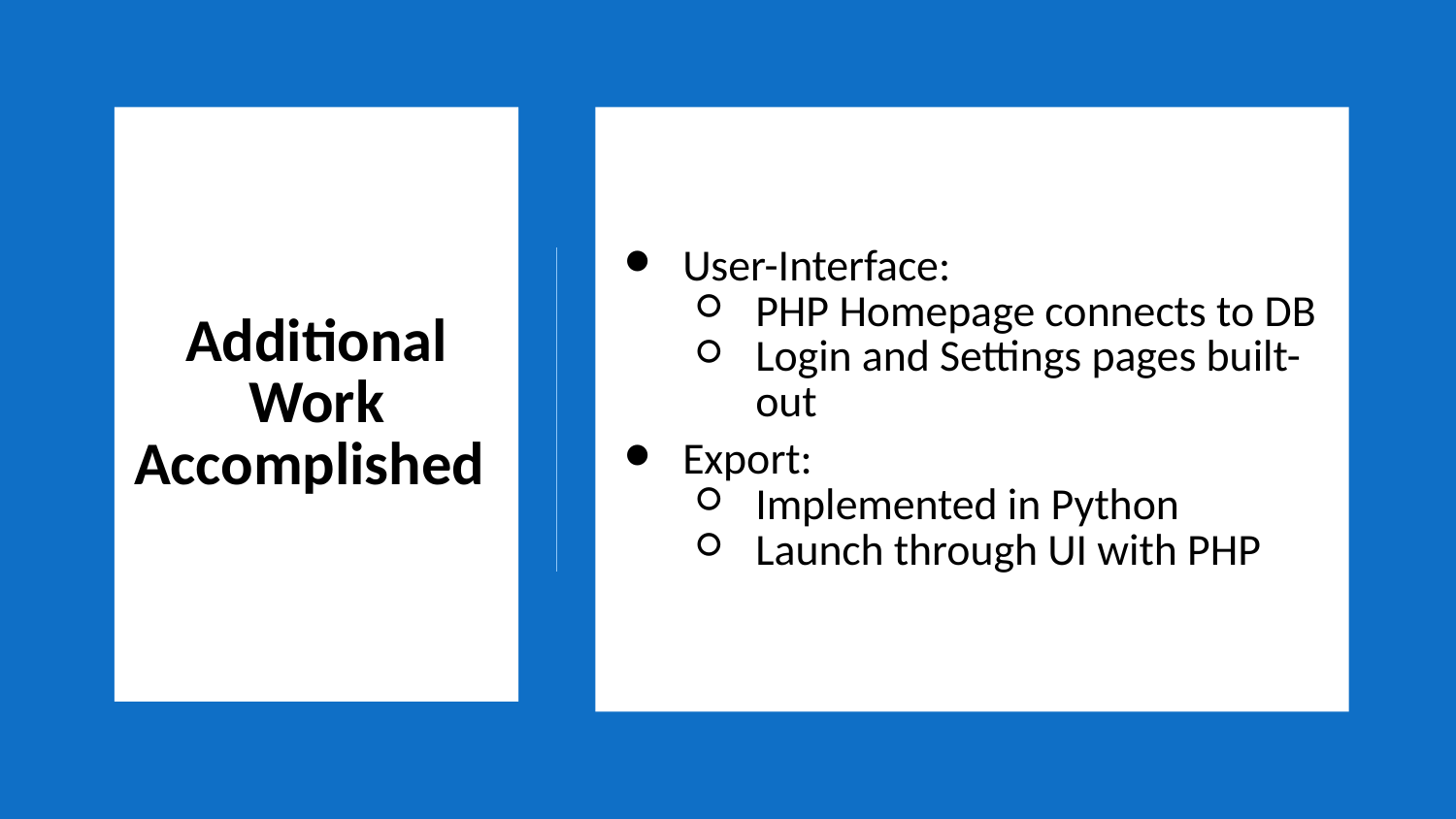

Additional Work Accomplished
User-Interface:
PHP Homepage connects to DB
Login and Settings pages built-out
Export:
Implemented in Python
Launch through UI with PHP